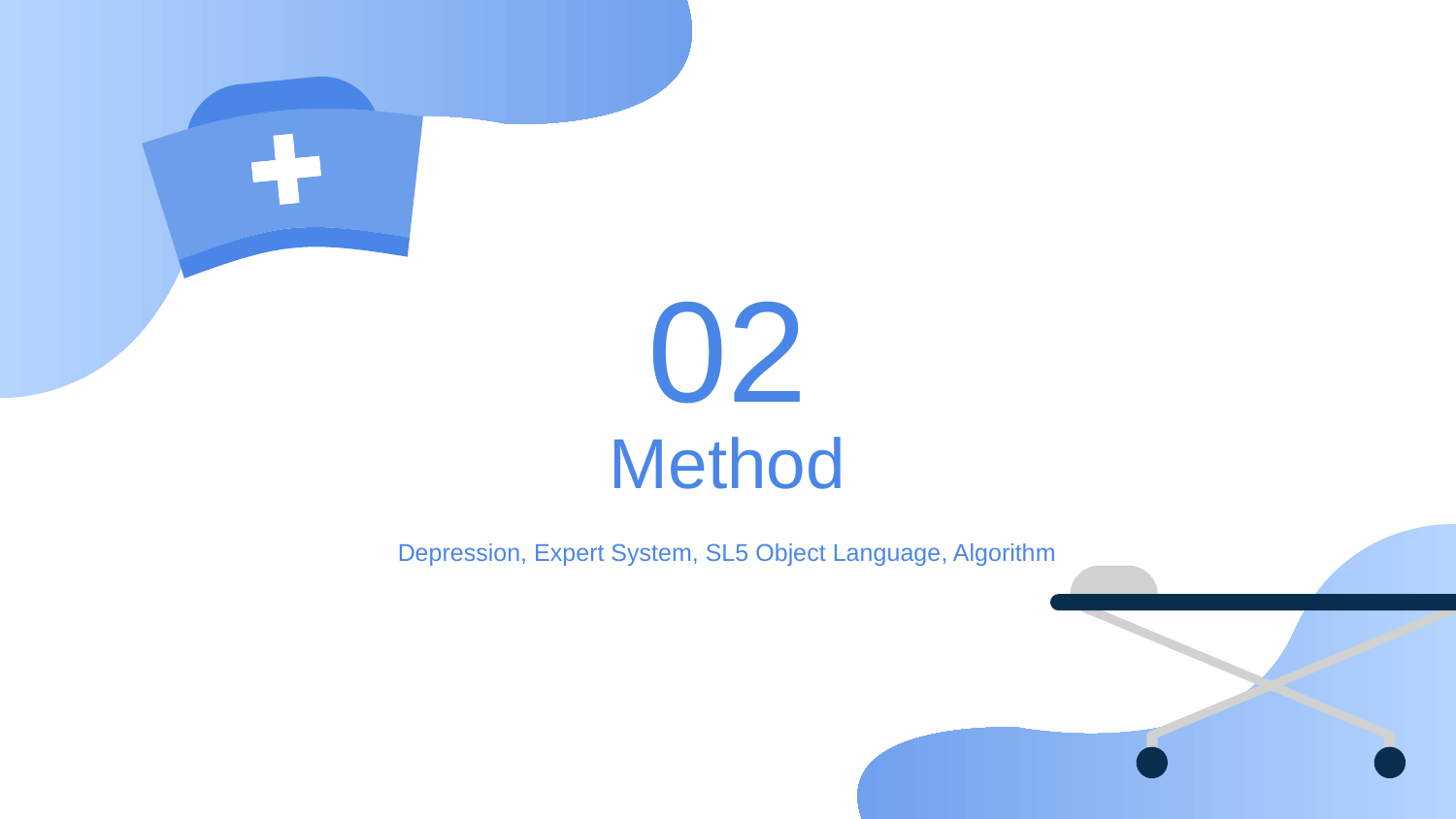

02
# Method
Depression, Expert System, SL5 Object Language, Algorithm